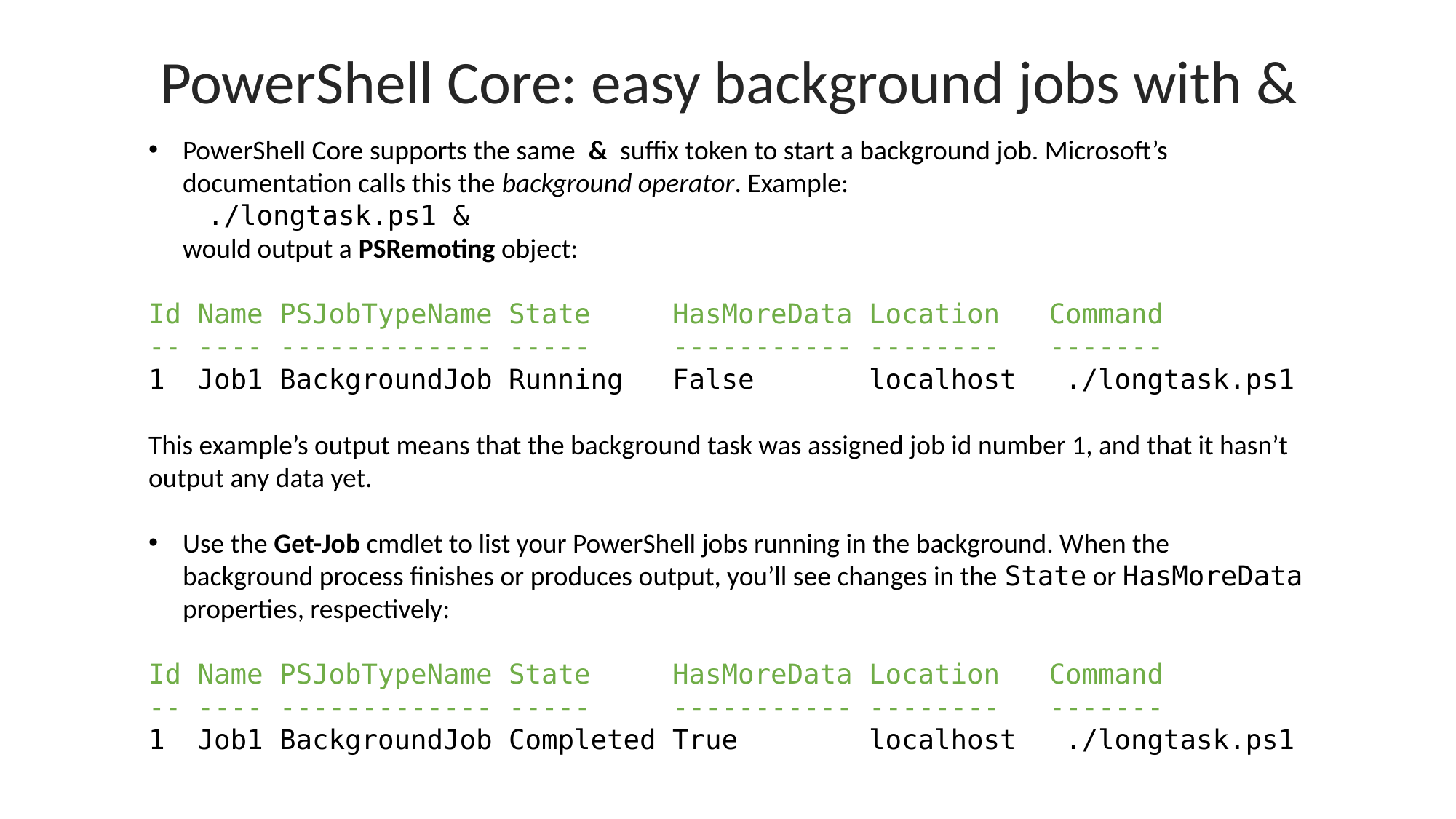

PowerShell Core: easy background jobs with &
PowerShell Core supports the same  &  suffix token to start a background job. Microsoft’s documentation calls this the background operator. Example:
    ./longtask.ps1 &
would output a PSRemoting object:
Id Name PSJobTypeName State     HasMoreData Location   Command
-- ---- ------------- -----     ----------- --------   -------
1  Job1 BackgroundJob Running   False       localhost   ./longtask.ps1
This example’s output means that the background task was assigned job id number 1, and that it hasn’t output any data yet.

Use the Get-Job cmdlet to list your PowerShell jobs running in the background. When the background process finishes or produces output, you’ll see changes in the State or HasMoreData properties, respectively:

Id Name PSJobTypeName State     HasMoreData Location   Command
-- ---- ------------- -----     ----------- --------   -------
1  Job1 BackgroundJob Completed True        localhost   ./longtask.ps1